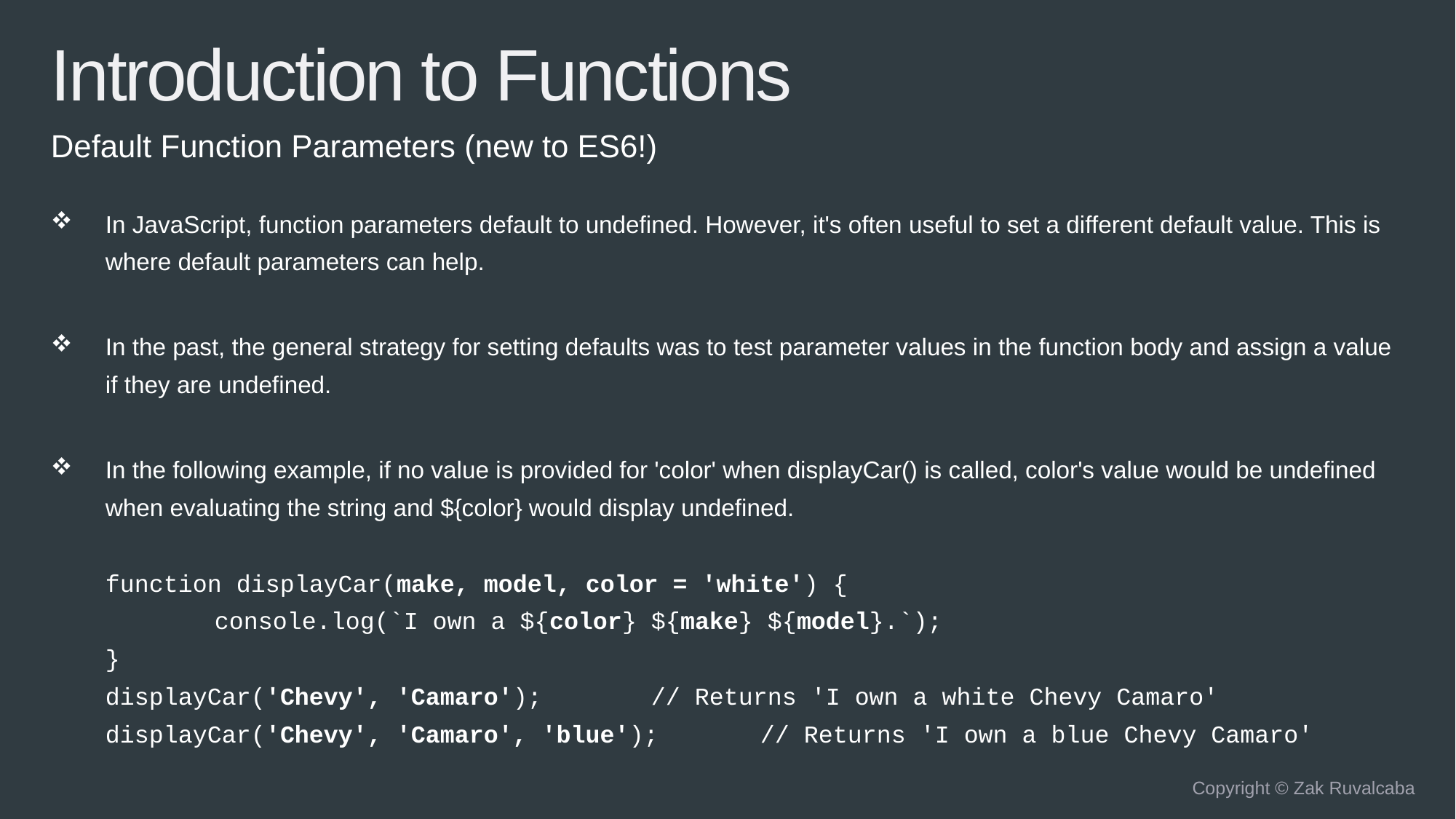

# Introduction to Functions
Default Function Parameters (new to ES6!)
In JavaScript, function parameters default to undefined. However, it's often useful to set a different default value. This is where default parameters can help.

In the past, the general strategy for setting defaults was to test parameter values in the function body and assign a value if they are undefined.

In the following example, if no value is provided for 'color' when displayCar() is called, color's value would be undefined when evaluating the string and ${color} would display undefined.
function displayCar(make, model, color = 'white') {
	console.log(`I own a ${color} ${make} ${model}.`);
}
displayCar('Chevy', 'Camaro');		// Returns 'I own a white Chevy Camaro'
displayCar('Chevy', 'Camaro', 'blue');	// Returns 'I own a blue Chevy Camaro'